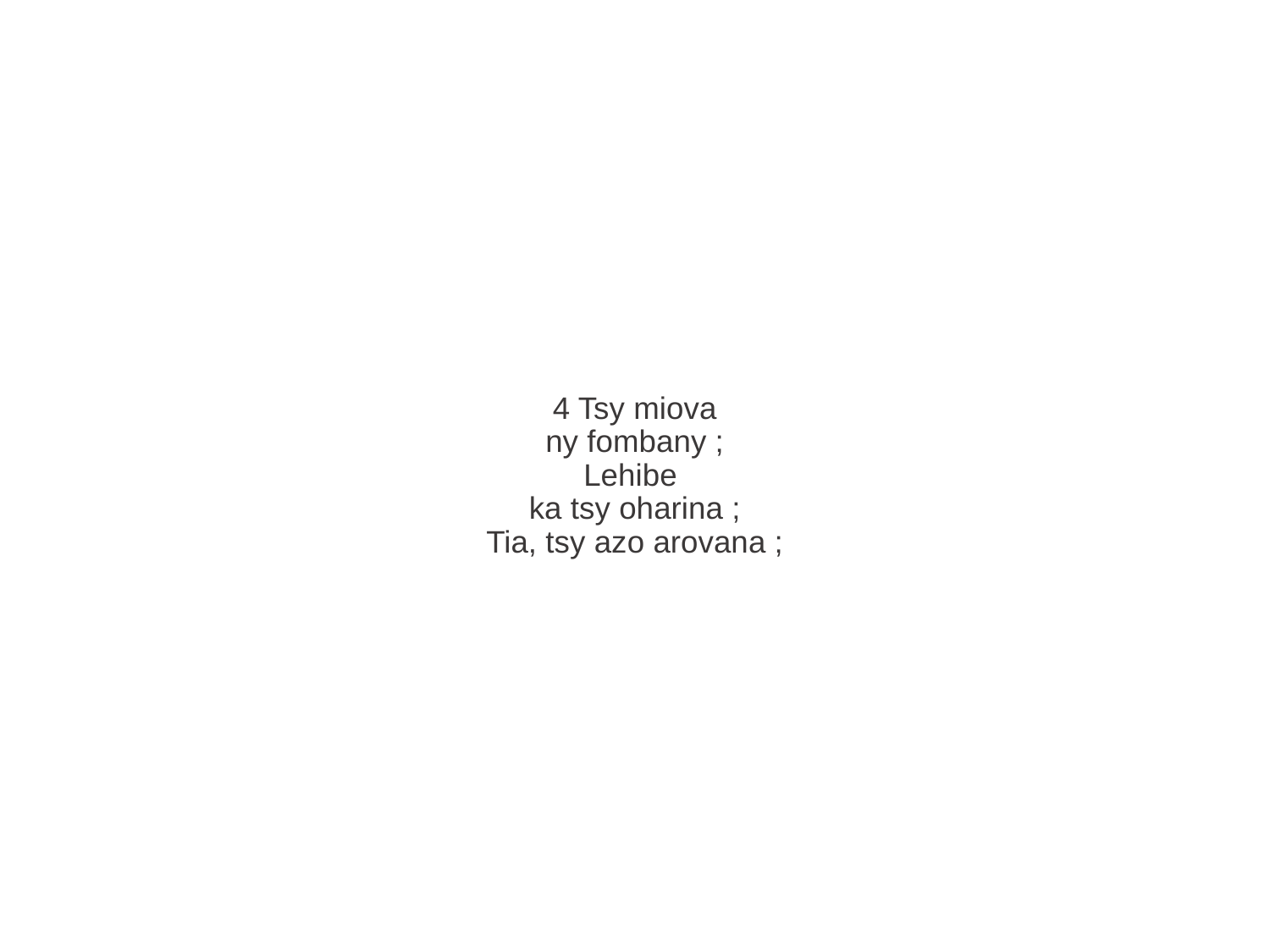

4 Tsy miova
ny fombany ;
Lehibe
ka tsy oharina ;
Tia, tsy azo arovana ;